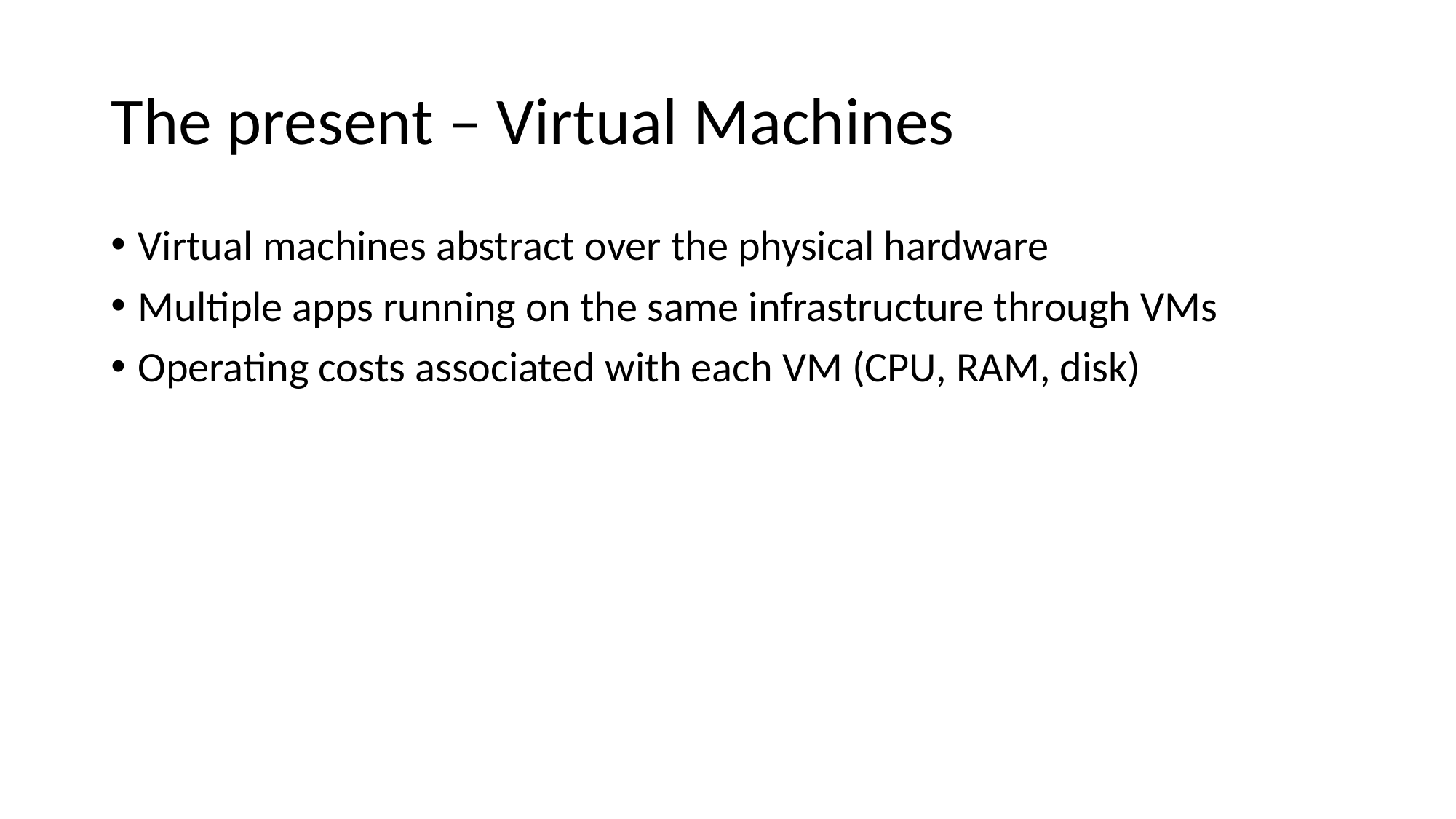

# The present – Virtual Machines
Virtual machines abstract over the physical hardware
Multiple apps running on the same infrastructure through VMs
Operating costs associated with each VM (CPU, RAM, disk)